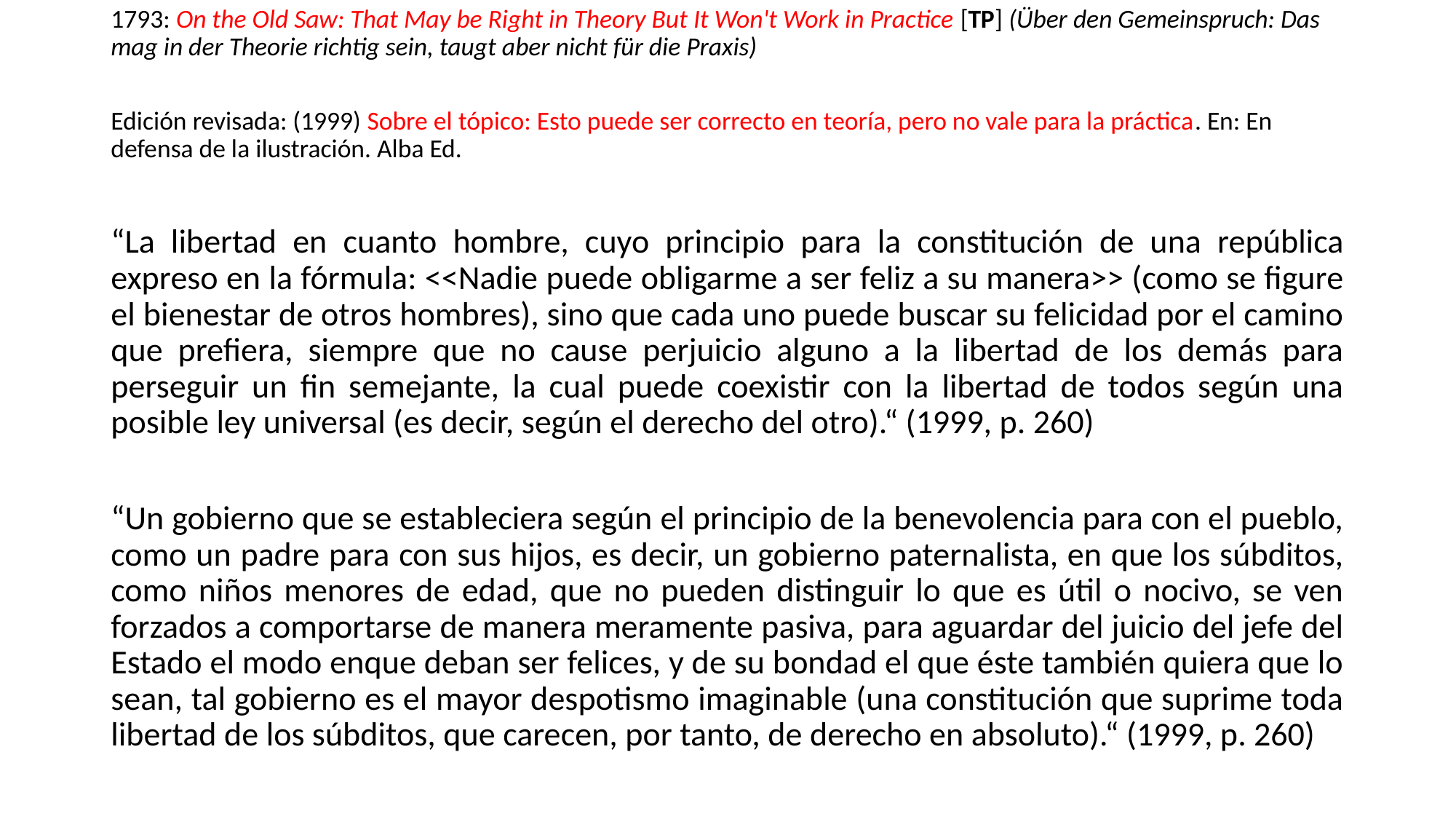

1793: On the Old Saw: That May be Right in Theory But It Won't Work in Practice [TP] (Über den Gemeinspruch: Das mag in der Theorie richtig sein, taugt aber nicht für die Praxis)

Edición revisada: (1999) Sobre el tópico: Esto puede ser correcto en teoría, pero no vale para la práctica. En: En defensa de la ilustración. Alba Ed.

“La libertad en cuanto hombre, cuyo principio para la constitución de una república expreso en la fórmula: <<Nadie puede obligarme a ser feliz a su manera>> (como se figure el bienestar de otros hombres), sino que cada uno puede buscar su felicidad por el camino que prefiera, siempre que no cause perjuicio alguno a la libertad de los demás para perseguir un fin semejante, la cual puede coexistir con la libertad de todos según una posible ley universal (es decir, según el derecho del otro).“ (1999, p. 260)

“Un gobierno que se estableciera según el principio de la benevolencia para con el pueblo, como un padre para con sus hijos, es decir, un gobierno paternalista, en que los súbditos, como niños menores de edad, que no pueden distinguir lo que es útil o nocivo, se ven forzados a comportarse de manera meramente pasiva, para aguardar del juicio del jefe del Estado el modo enque deban ser felices, y de su bondad el que éste también quiera que lo sean, tal gobierno es el mayor despotismo imaginable (una constitución que suprime toda libertad de los súbditos, que carecen, por tanto, de derecho en absoluto).“ (1999, p. 260)